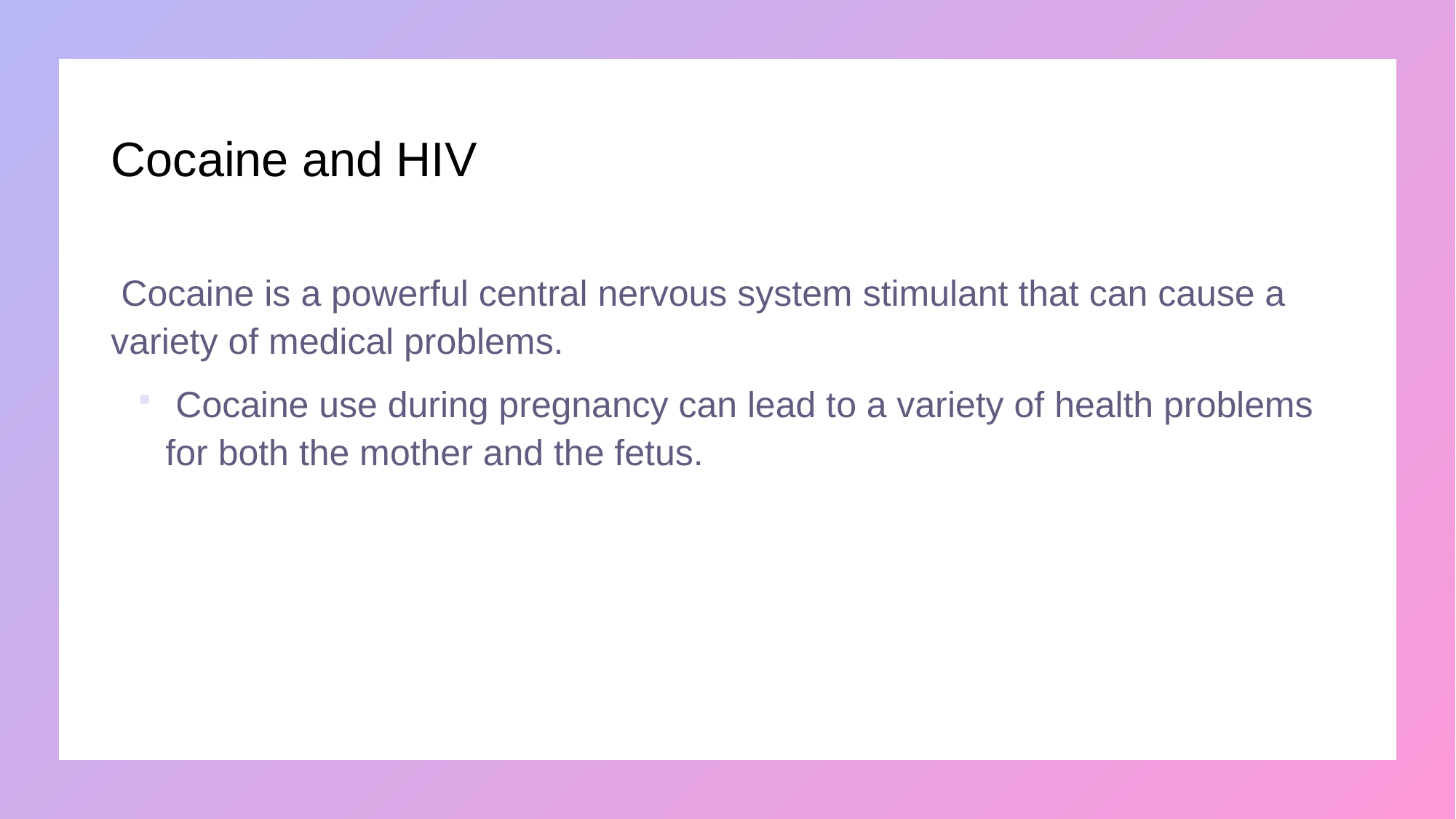

# Cocaine and HIV
 Cocaine is a powerful central nervous system stimulant that can cause a variety of medical problems.
 Cocaine use during pregnancy can lead to a variety of health problems for both the mother and the fetus.